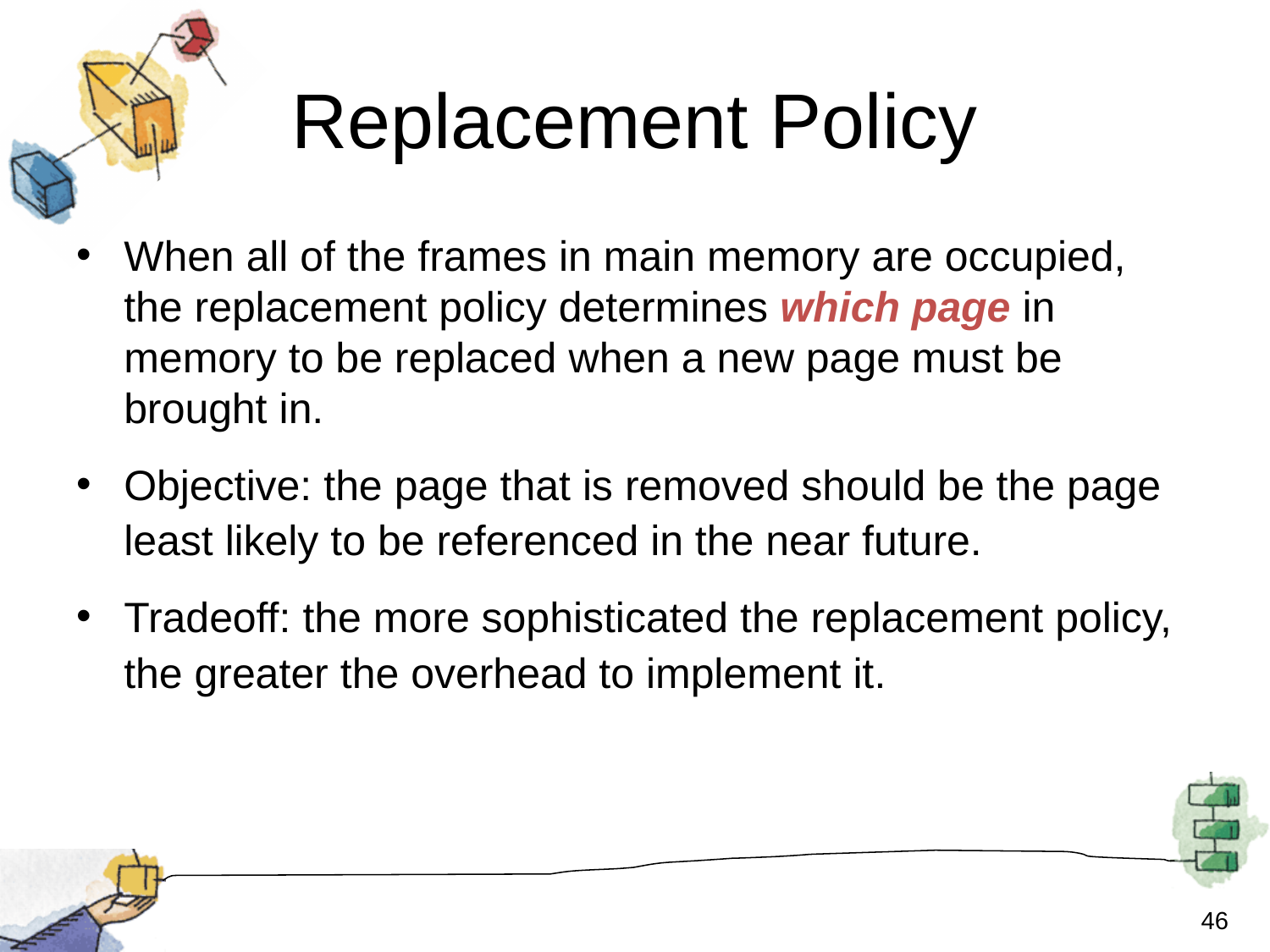

# Replacement Policy
When all of the frames in main memory are occupied, the replacement policy determines which page in memory to be replaced when a new page must be brought in.
Objective: the page that is removed should be the page least likely to be referenced in the near future.
Tradeoff: the more sophisticated the replacement policy, the greater the overhead to implement it.